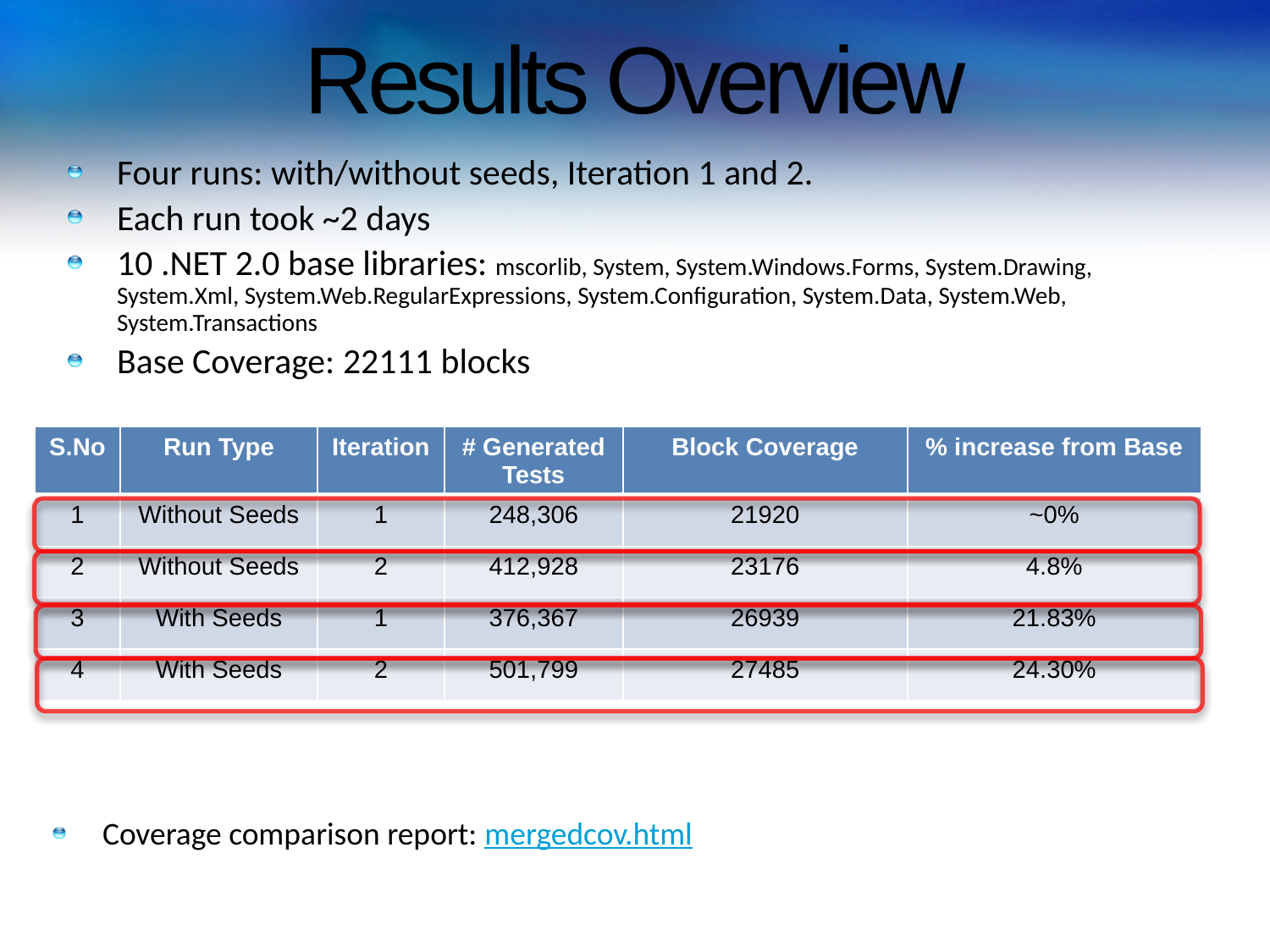

# Results Overview
Four runs: with/without seeds, Iteration 1 and 2.
Each run took ~2 days
10 .NET 2.0 base libraries: mscorlib, System, System.Windows.Forms, System.Drawing, System.Xml, System.Web.RegularExpressions, System.Configuration, System.Data, System.Web, System.Transactions
Base Coverage: 22111 blocks

| S.No | Run Type | Iteration | # Generated Tests | Block Coverage | % increase from Base |
| --- | --- | --- | --- | --- | --- |
| 1 | Without Seeds | 1 | 248,306 | 21920 | ~0% |
| 2 | Without Seeds | 2 | 412,928 | 23176 | 4.8% |
| 3 | With Seeds | 1 | 376,367 | 26939 | 21.83% |
| 4 | With Seeds | 2 | 501,799 | 27485 | 24.30% |

Coverage comparison report: mergedcov.html